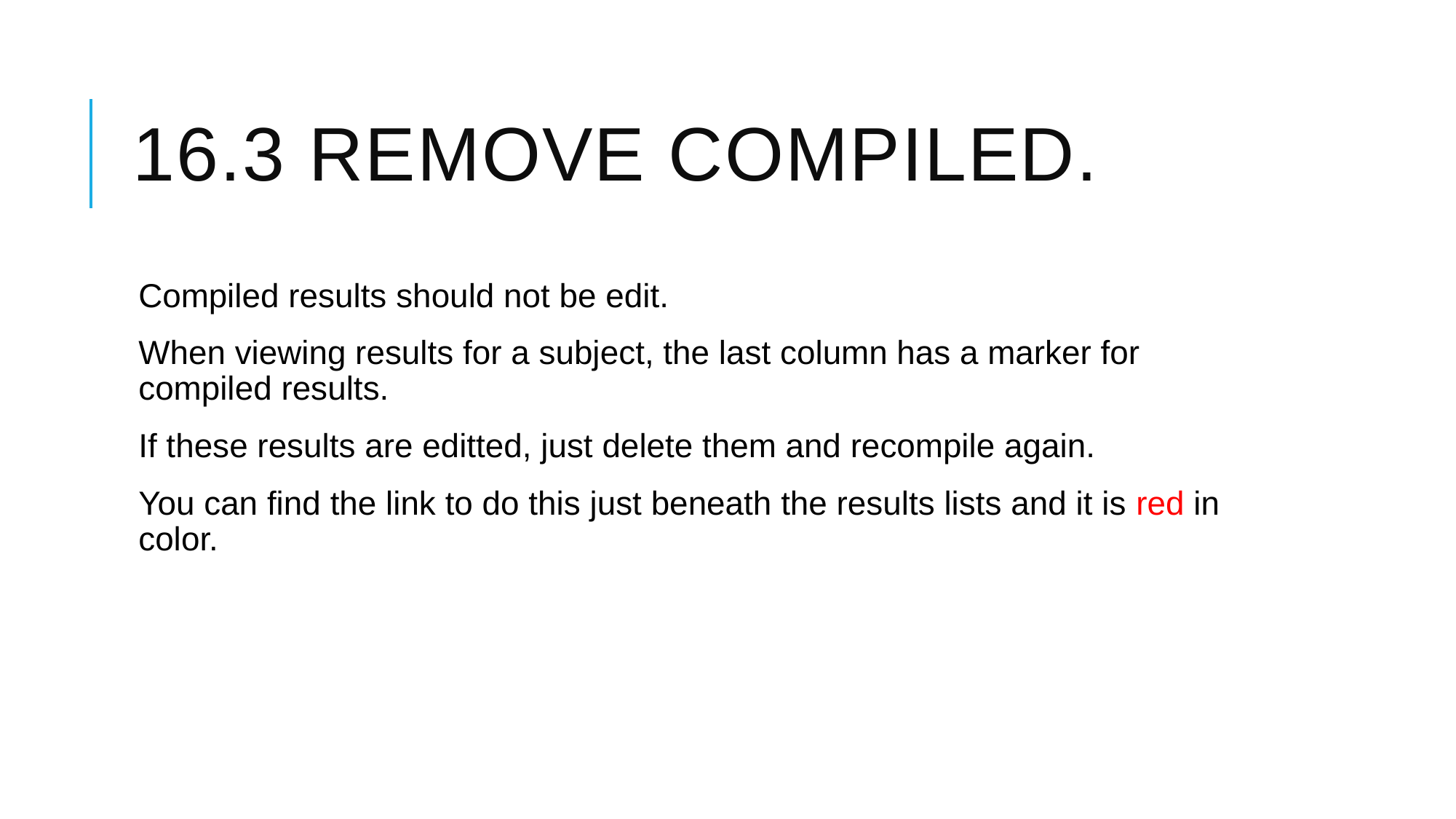

# 16.3 Remove compiled.
Compiled results should not be edit.
When viewing results for a subject, the last column has a marker for compiled results.
If these results are editted, just delete them and recompile again.
You can find the link to do this just beneath the results lists and it is red in color.